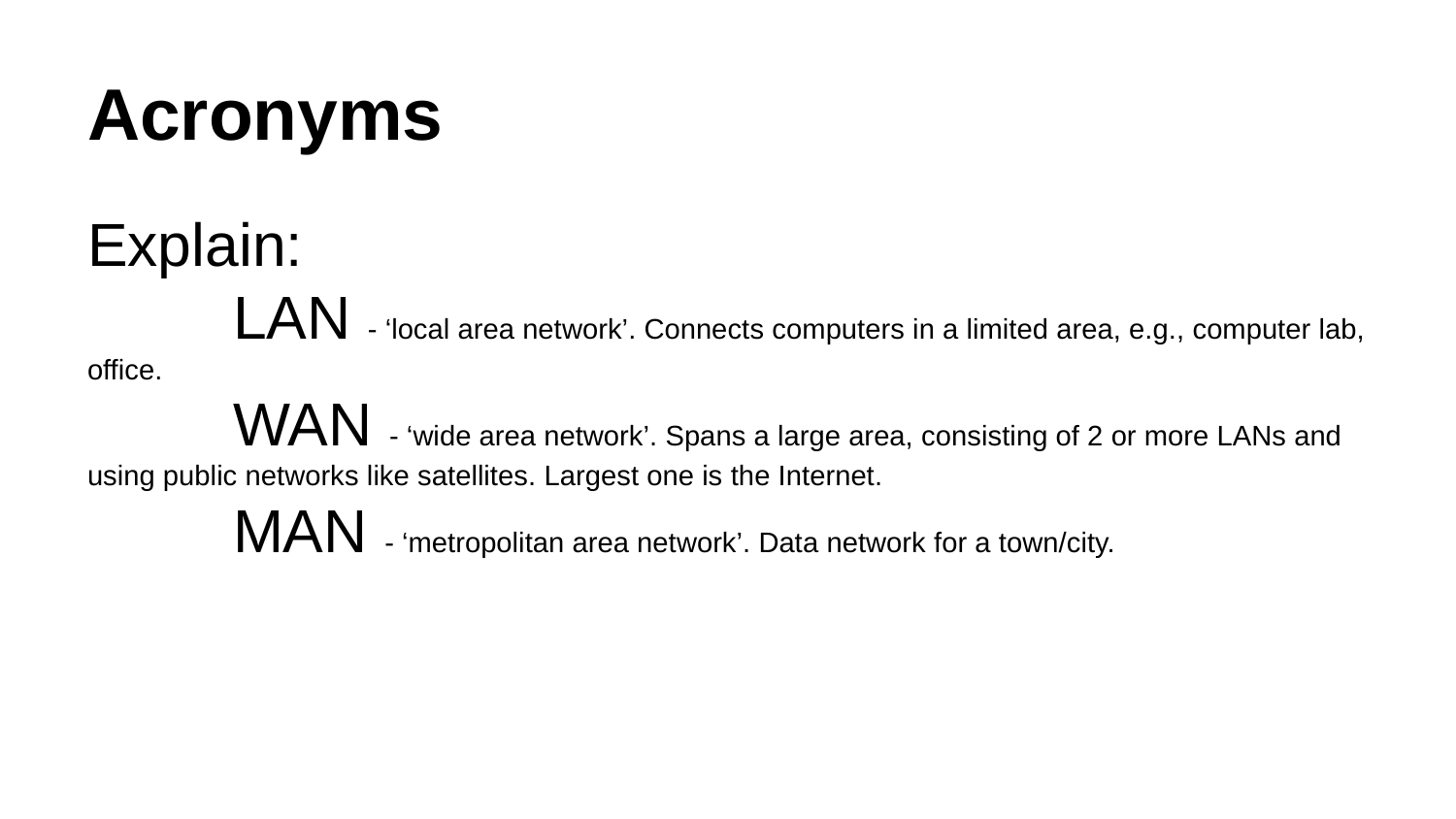

# Acronyms
Explain:
	LAN - ‘local area network’. Connects computers in a limited area, e.g., computer lab, office.
	WAN - ‘wide area network’. Spans a large area, consisting of 2 or more LANs and using public networks like satellites. Largest one is the Internet.
	MAN - ‘metropolitan area network’. Data network for a town/city.